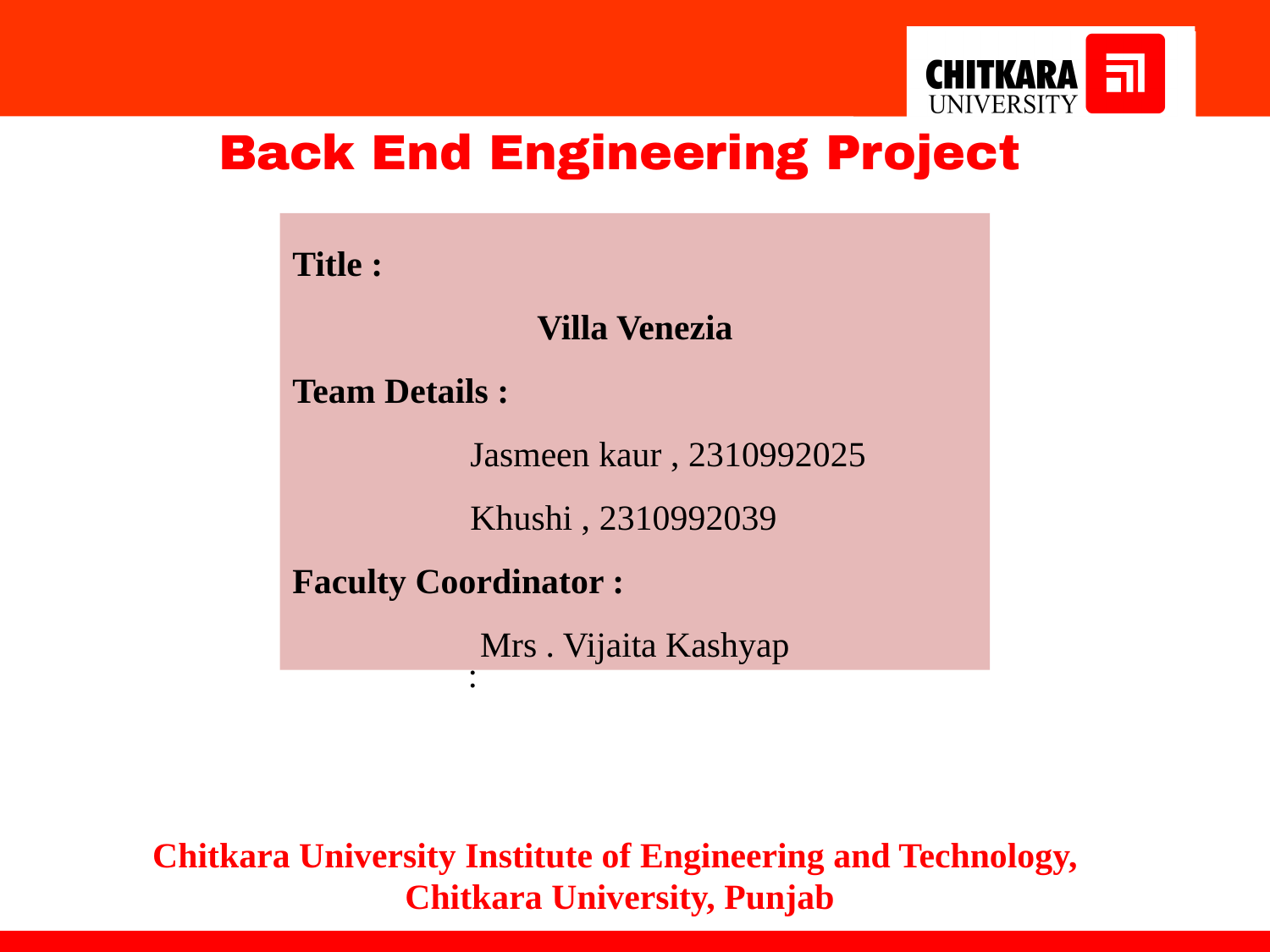

Back End Engineering Project
Title :
Villa Venezia
Team Details :
                    Jasmeen kaur , 2310992025
                    Khushi , 2310992039
Faculty Coordinator :
Mrs . Vijaita Kashyap
:

Chitkara University Institute of Engineering and Technology,
Chitkara University, Punjab